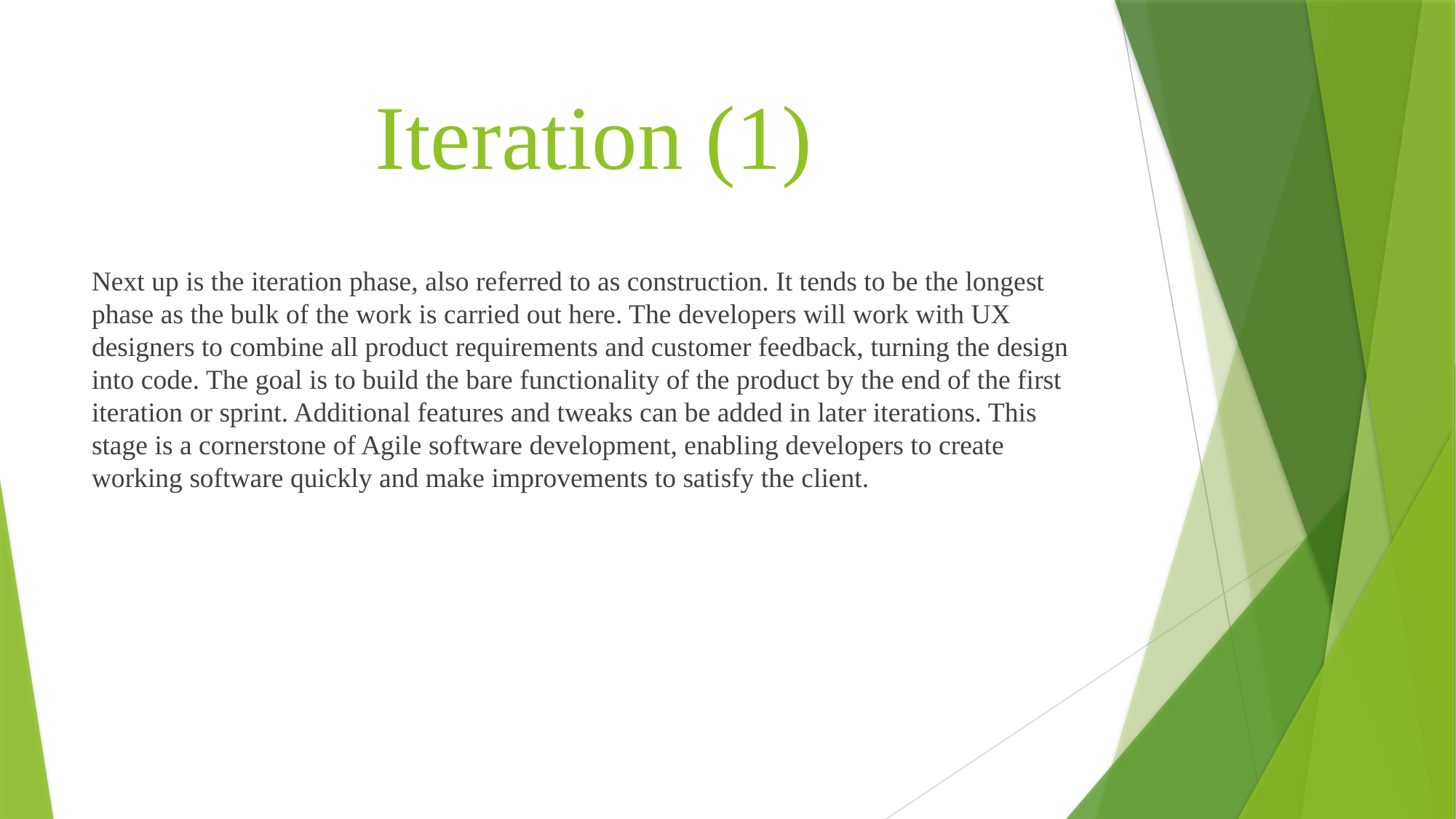

# Iteration (1)
Next up is the iteration phase, also referred to as construction. It tends to be the longest phase as the bulk of the work is carried out here. The developers will work with UX designers to combine all product requirements and customer feedback, turning the design into code. The goal is to build the bare functionality of the product by the end of the first iteration or sprint. Additional features and tweaks can be added in later iterations. This stage is a cornerstone of Agile software development, enabling developers to create working software quickly and make improvements to satisfy the client.